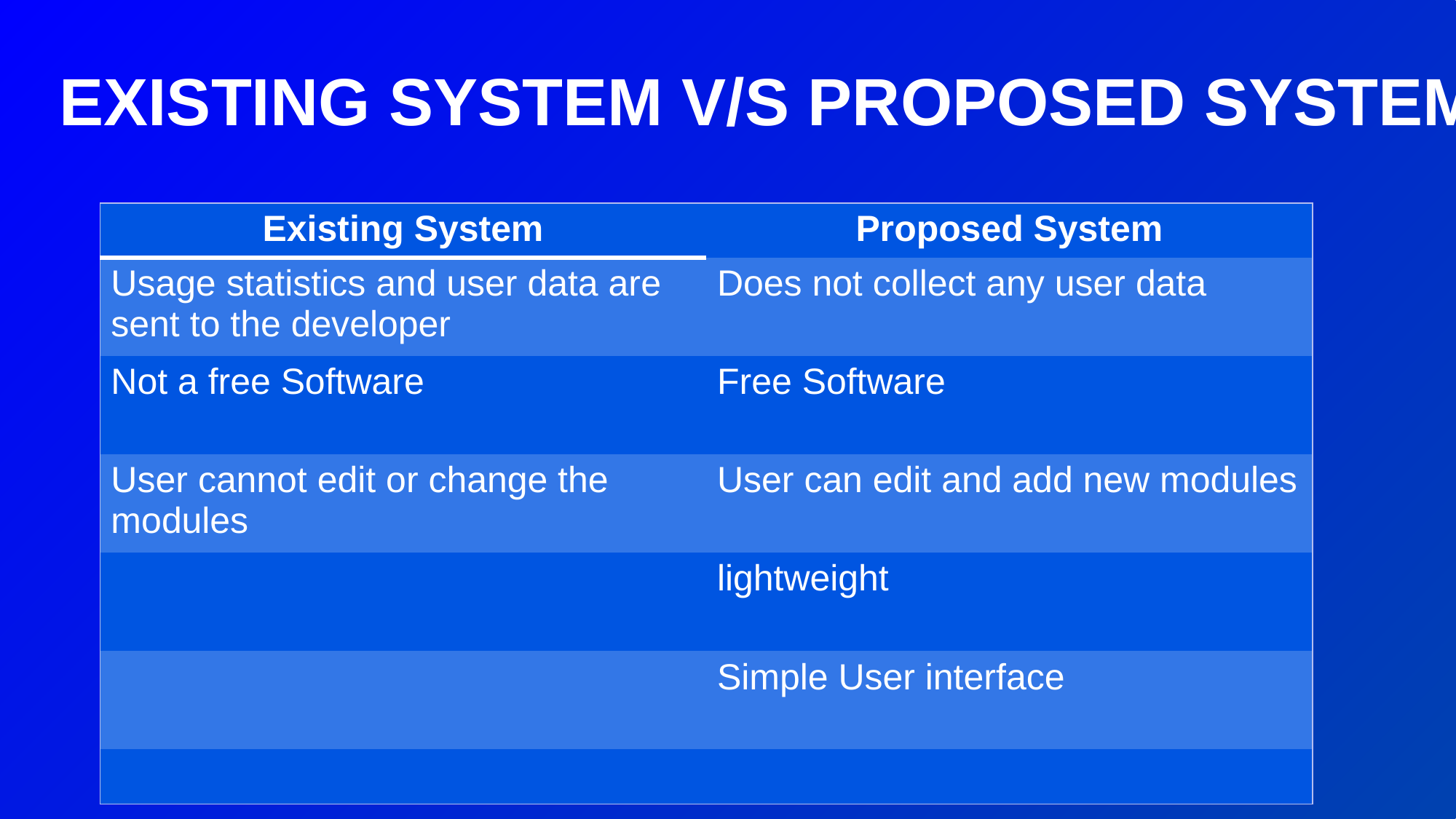

EXISTING SYSTEM V/S PROPOSED SYSTEM
| Existing System | Proposed System |
| --- | --- |
| Usage statistics and user data are sent to the developer | Does not collect any user data |
| Not a free Software | Free Software |
| User cannot edit or change the modules | User can edit and add new modules |
|  | lightweight |
|  | Simple User interface |
|  |  |